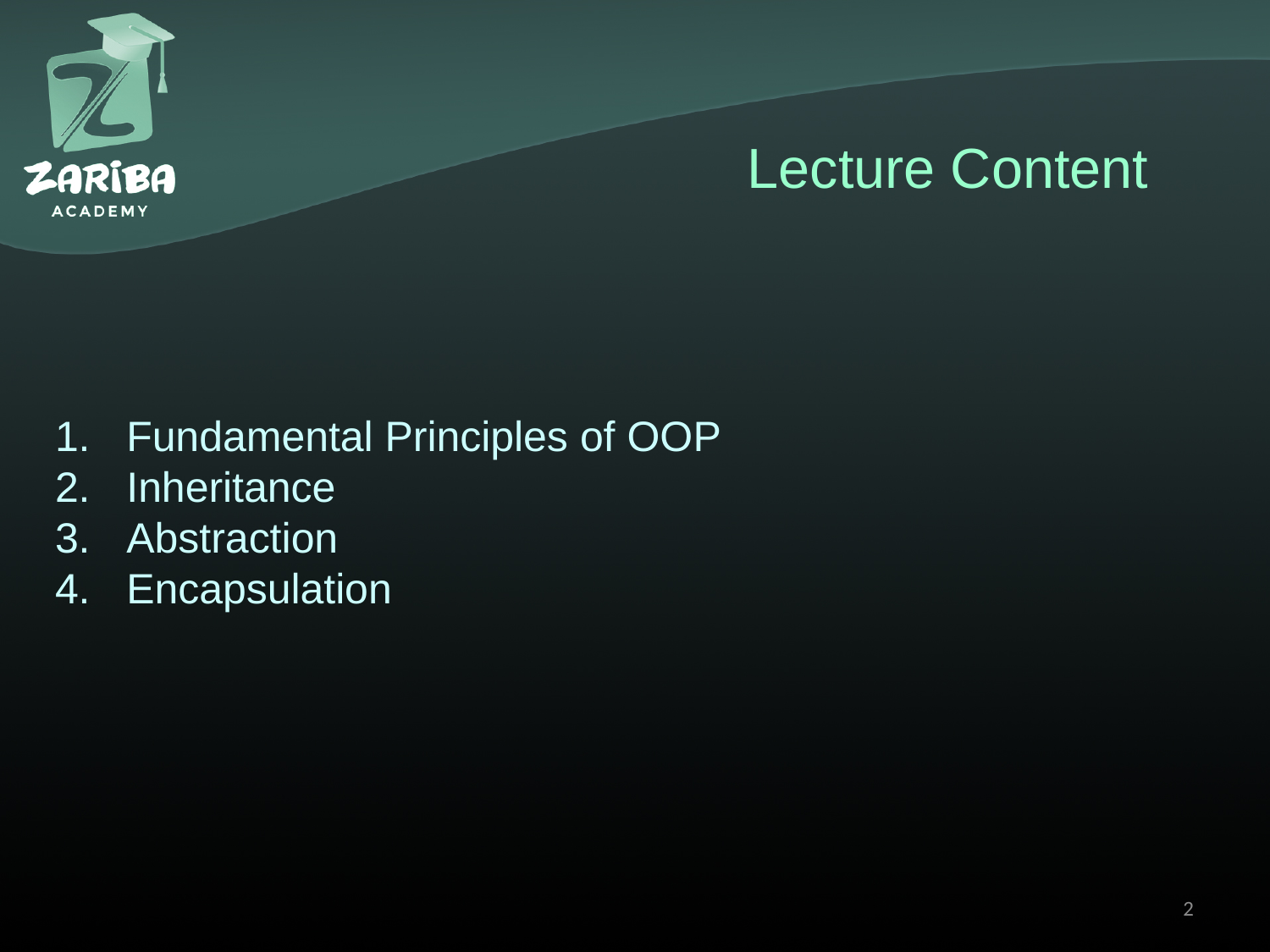

# Lecture Content
Fundamental Principles of OOP
Inheritance
Abstraction
Encapsulation

2